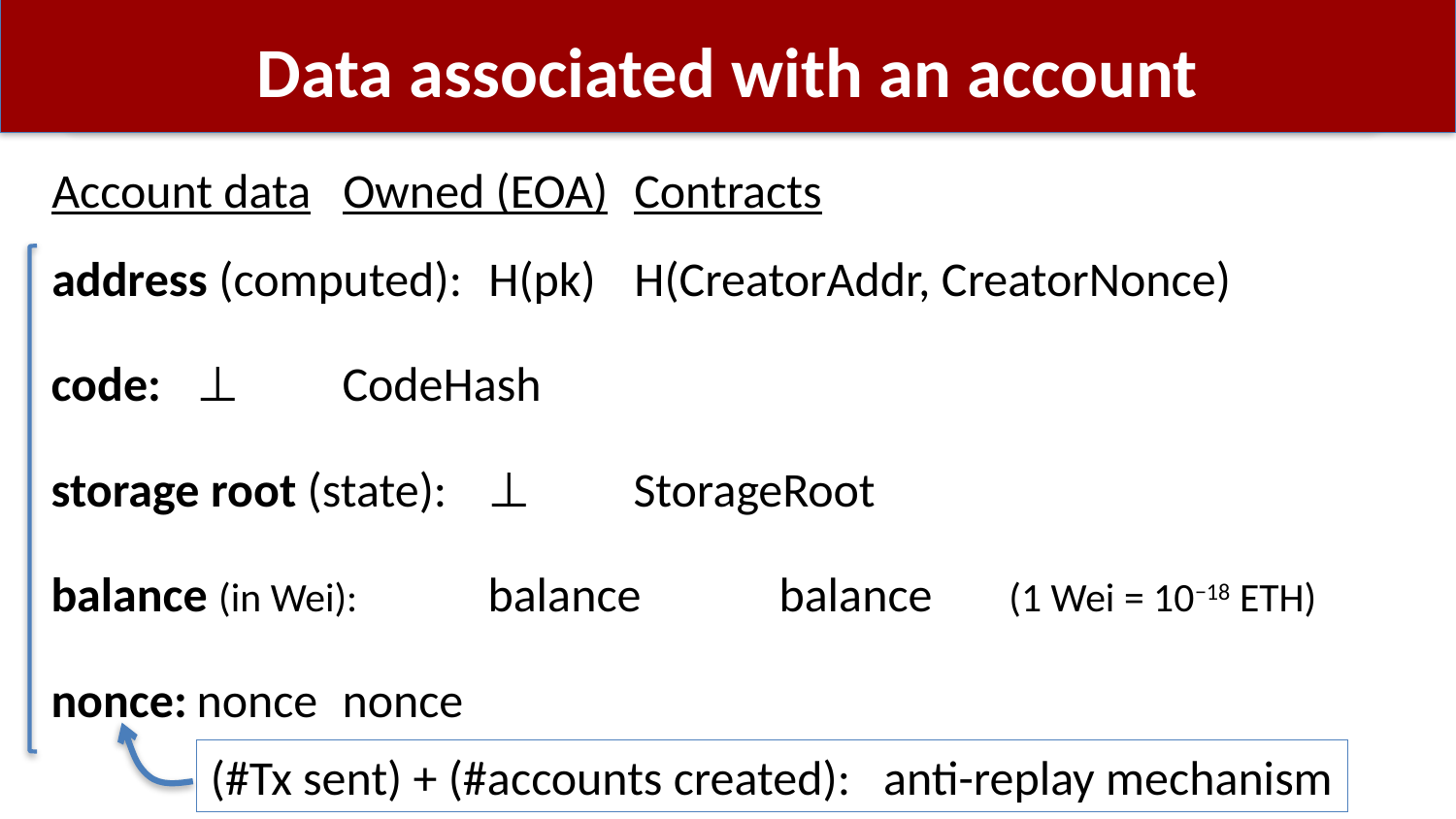

# Data associated with an account
Account data	Owned (EOA)	Contracts
address (computed):	H(pk)	H(CreatorAddr, CreatorNonce)

code:	⊥	CodeHash
storage root (state):	⊥	StorageRoot
balance (in Wei):	balance	balance       (1 Wei = 10−18 ETH)
nonce:	nonce	nonce

(#Tx sent) + (#accounts created):   anti-replay mechanism